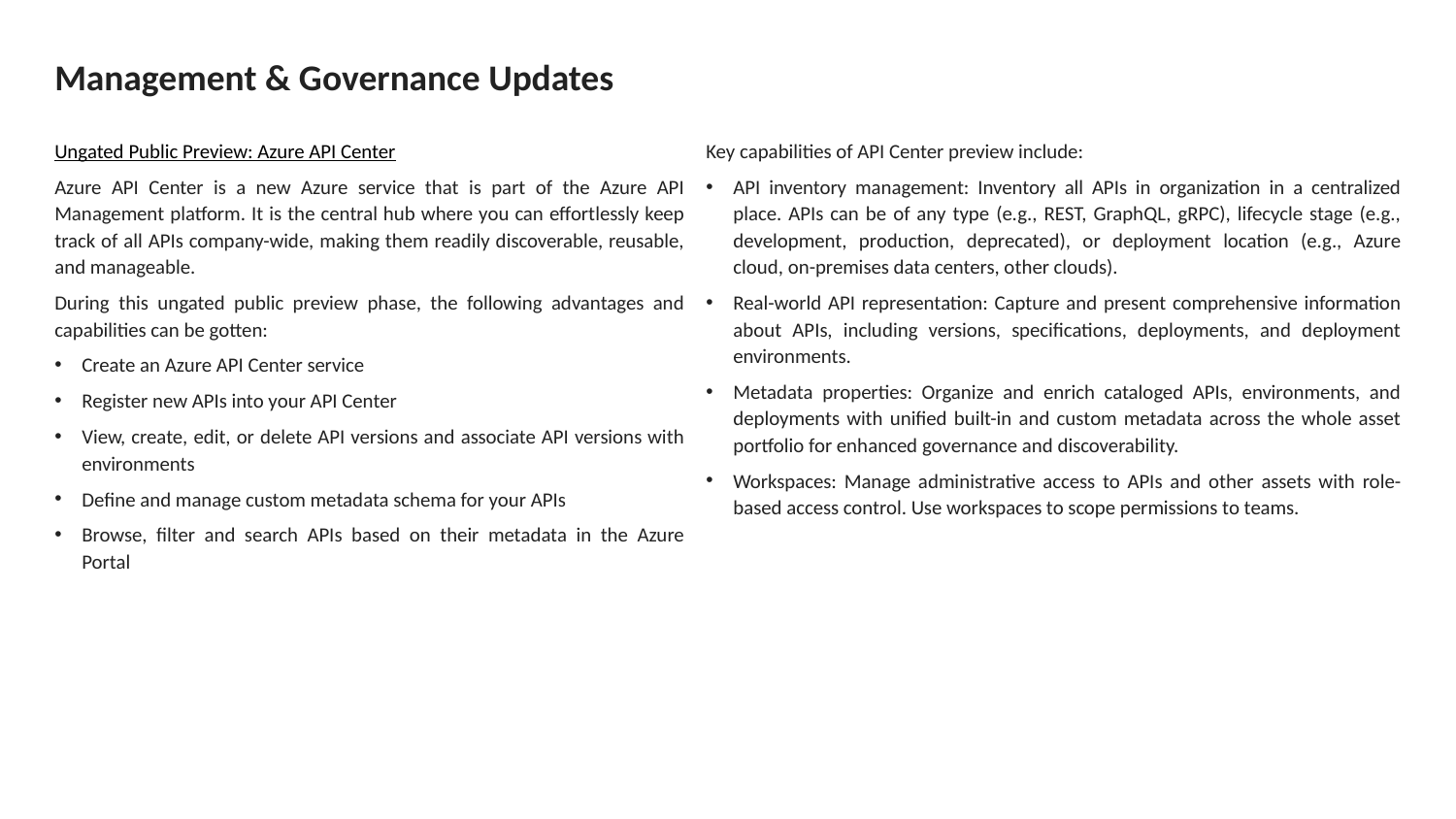

# Management & Governance Updates
Ungated Public Preview: Azure API Center
Azure API Center is a new Azure service that is part of the Azure API Management platform. It is the central hub where you can effortlessly keep track of all APIs company-wide, making them readily discoverable, reusable, and manageable.
During this ungated public preview phase, the following advantages and capabilities can be gotten:
Create an Azure API Center service
Register new APIs into your API Center
View, create, edit, or delete API versions and associate API versions with environments
Define and manage custom metadata schema for your APIs
Browse, filter and search APIs based on their metadata in the Azure Portal
Key capabilities of API Center preview include:
API inventory management: Inventory all APIs in organization in a centralized place. APIs can be of any type (e.g., REST, GraphQL, gRPC), lifecycle stage (e.g., development, production, deprecated), or deployment location (e.g., Azure cloud, on-premises data centers, other clouds).
Real-world API representation: Capture and present comprehensive information about APIs, including versions, specifications, deployments, and deployment environments.
Metadata properties: Organize and enrich cataloged APIs, environments, and deployments with unified built-in and custom metadata across the whole asset portfolio for enhanced governance and discoverability.
Workspaces: Manage administrative access to APIs and other assets with role-based access control. Use workspaces to scope permissions to teams.